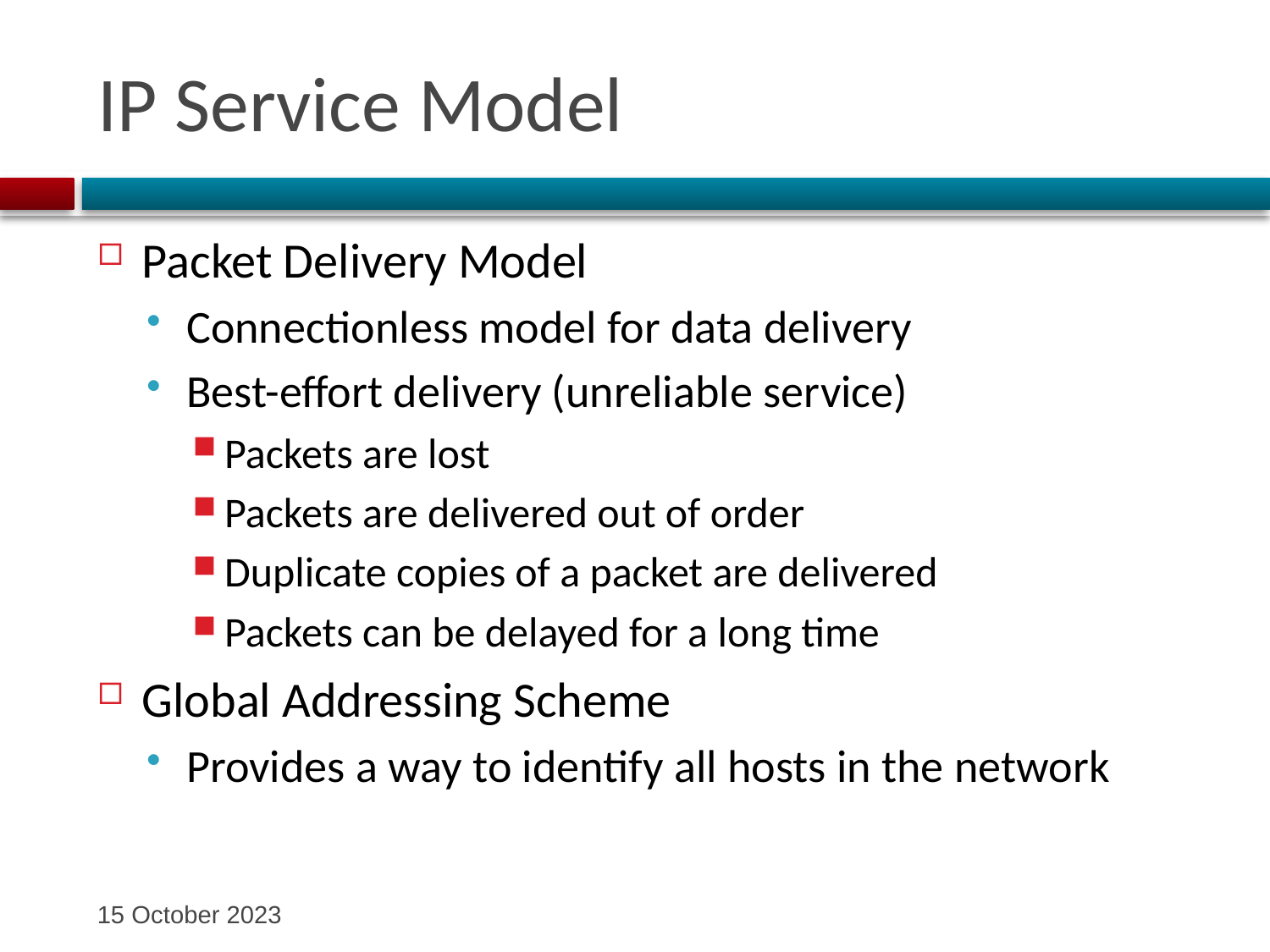

# IP Service Model
Packet Delivery Model
Connectionless model for data delivery
Best-effort delivery (unreliable service)
Packets are lost
Packets are delivered out of order
Duplicate copies of a packet are delivered
Packets can be delayed for a long time
Global Addressing Scheme
Provides a way to identify all hosts in the network
15 October 2023